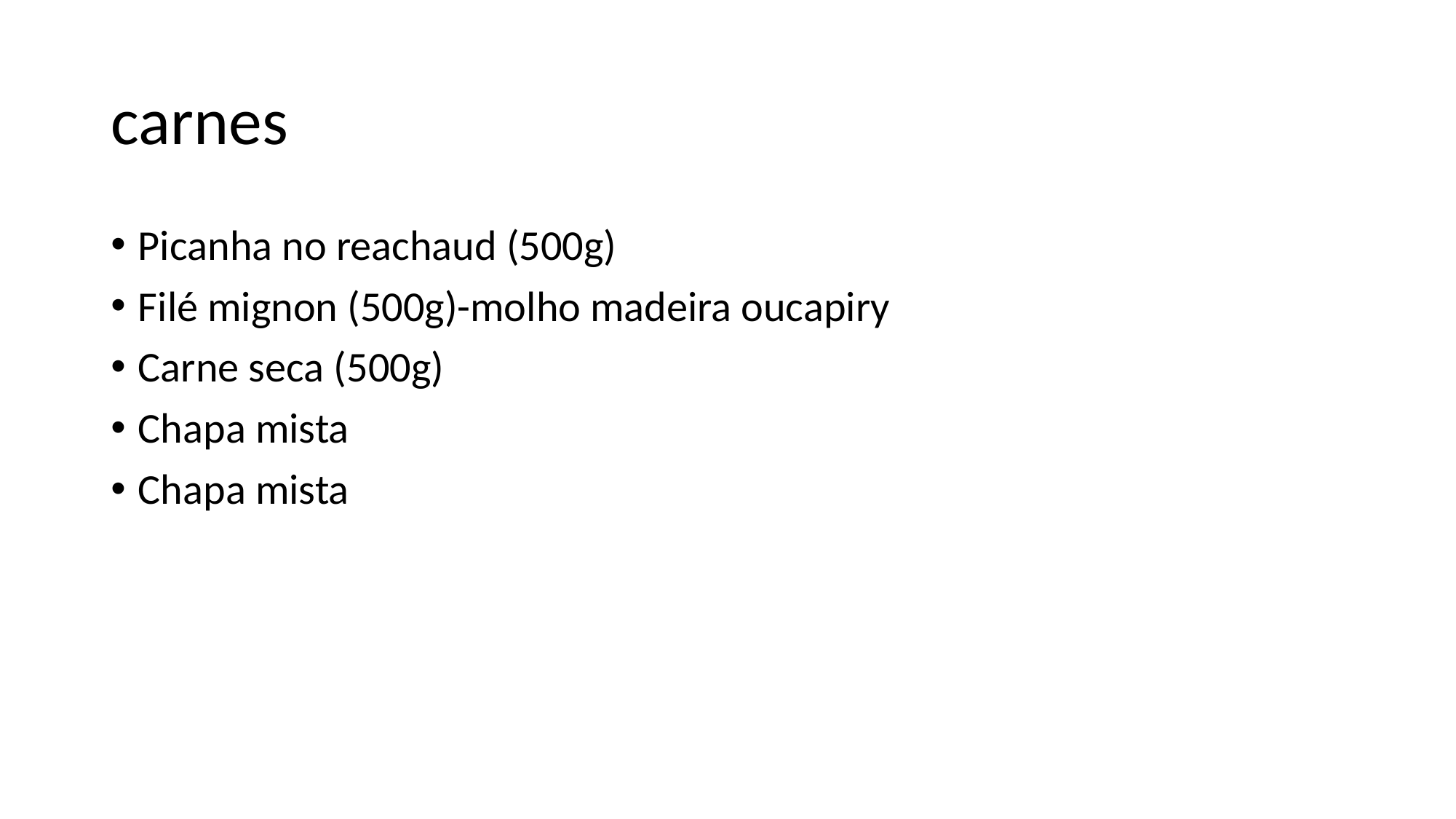

# carnes
Picanha no reachaud (500g)
Filé mignon (500g)-molho madeira oucapiry
Carne seca (500g)
Chapa mista
Chapa mista